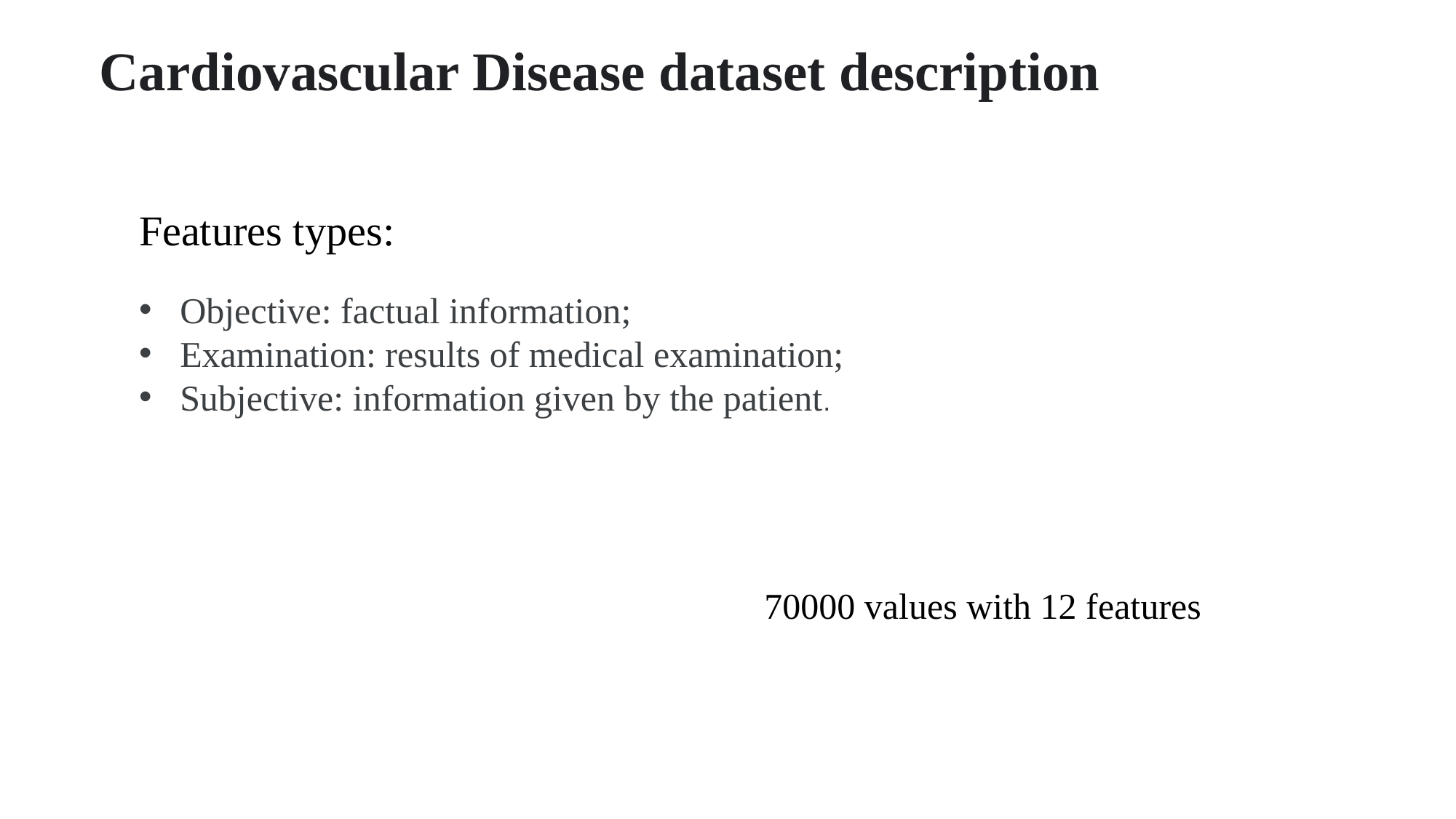

Cardiovascular Disease dataset description

Features types:

Objective: factual information;
Examination: results of medical examination;
Subjective: information given by the patient.
70000 values with 12 features